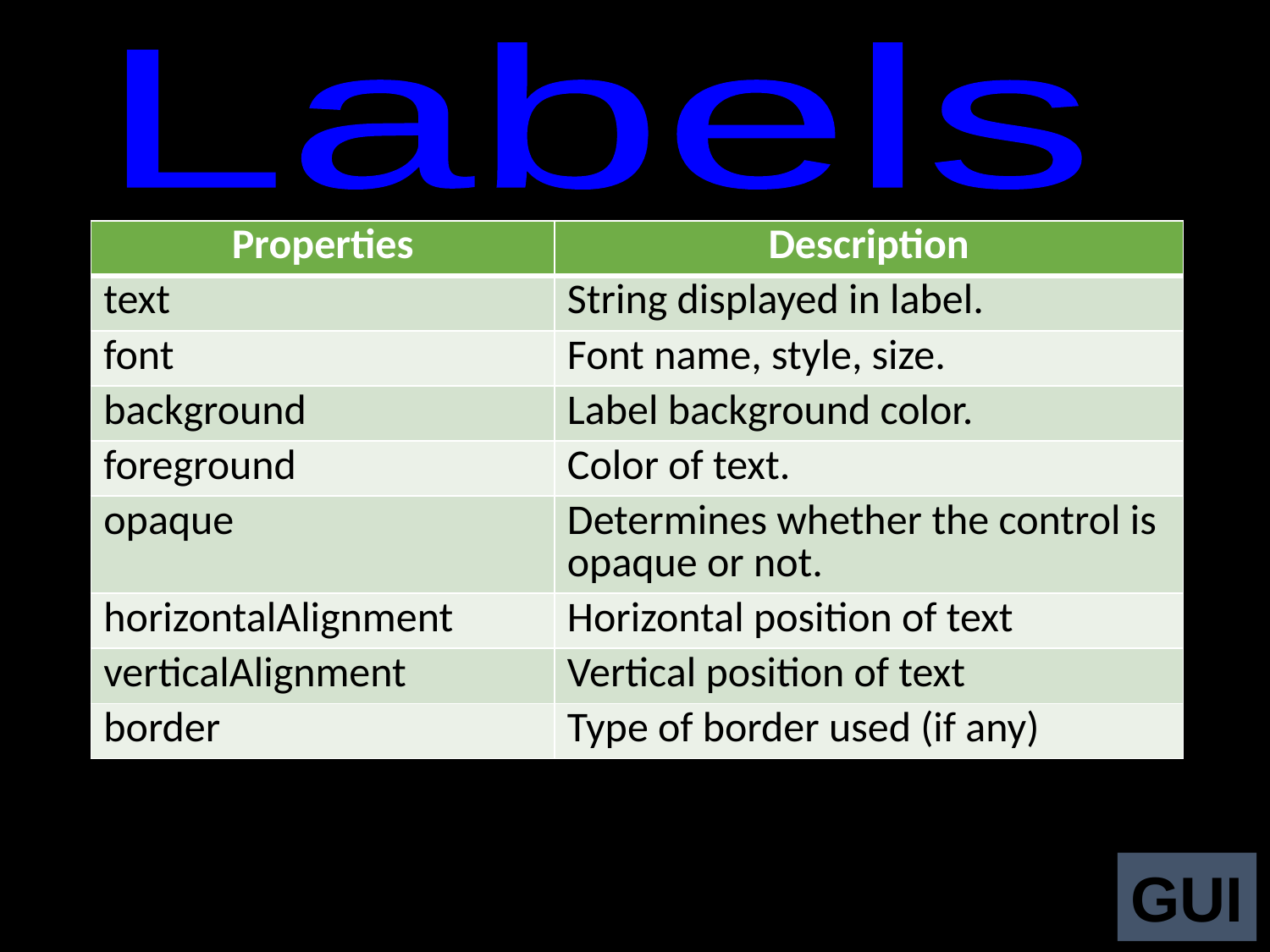

Labels
| Properties | Description |
| --- | --- |
| text | String displayed in label. |
| font | Font name, style, size. |
| background | Label background color. |
| foreground | Color of text. |
| opaque | Determines whether the control is opaque or not. |
| horizontalAlignment | Horizontal position of text |
| verticalAlignment | Vertical position of text |
| border | Type of border used (if any) |